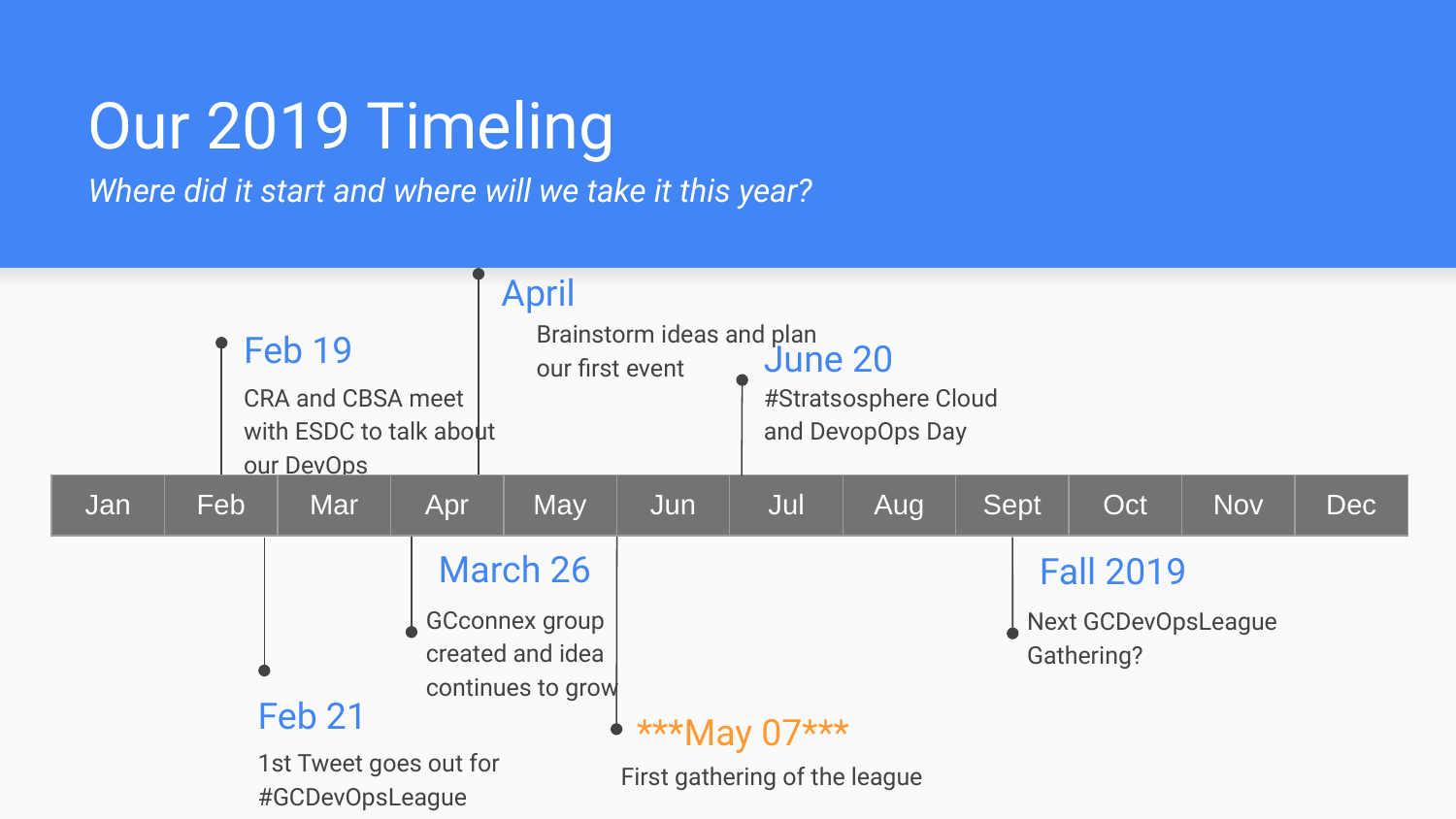

# Our 2019 Timeling
Where did it start and where will we take it this year?
April
Brainstorm ideas and plan our first event
Feb 19
June 20
#Stratsosphere Cloud and DevopOps Day
CRA and CBSA meet with ESDC to talk about our DevOps
| Jan | Feb | Mar | Apr | May | Jun | Jul | Aug | Sept | Oct | Nov | Dec |
| --- | --- | --- | --- | --- | --- | --- | --- | --- | --- | --- | --- |
March 26
Fall 2019
GCconnex group created and idea continues to grow
Next GCDevOpsLeague Gathering?
Feb 21
***May 07***
1st Tweet goes out for #GCDevOpsLeague
First gathering of the league